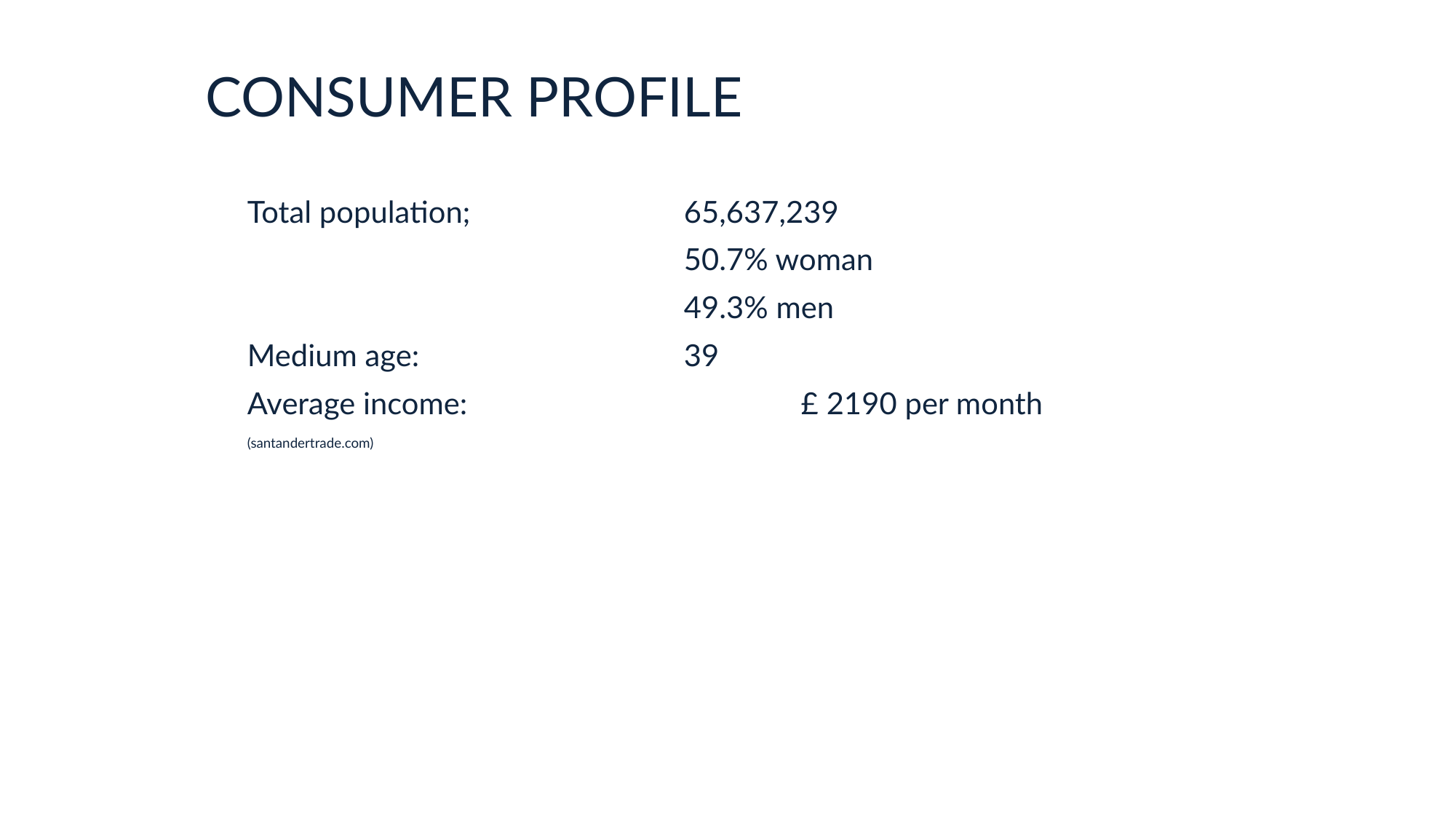

# CONSUMER PROFILE
Total population; 		65,637,239
				50.7% woman
				49.3% men
Medium age: 			39
Average income: 			 £ 2190 per month
(santandertrade.com)